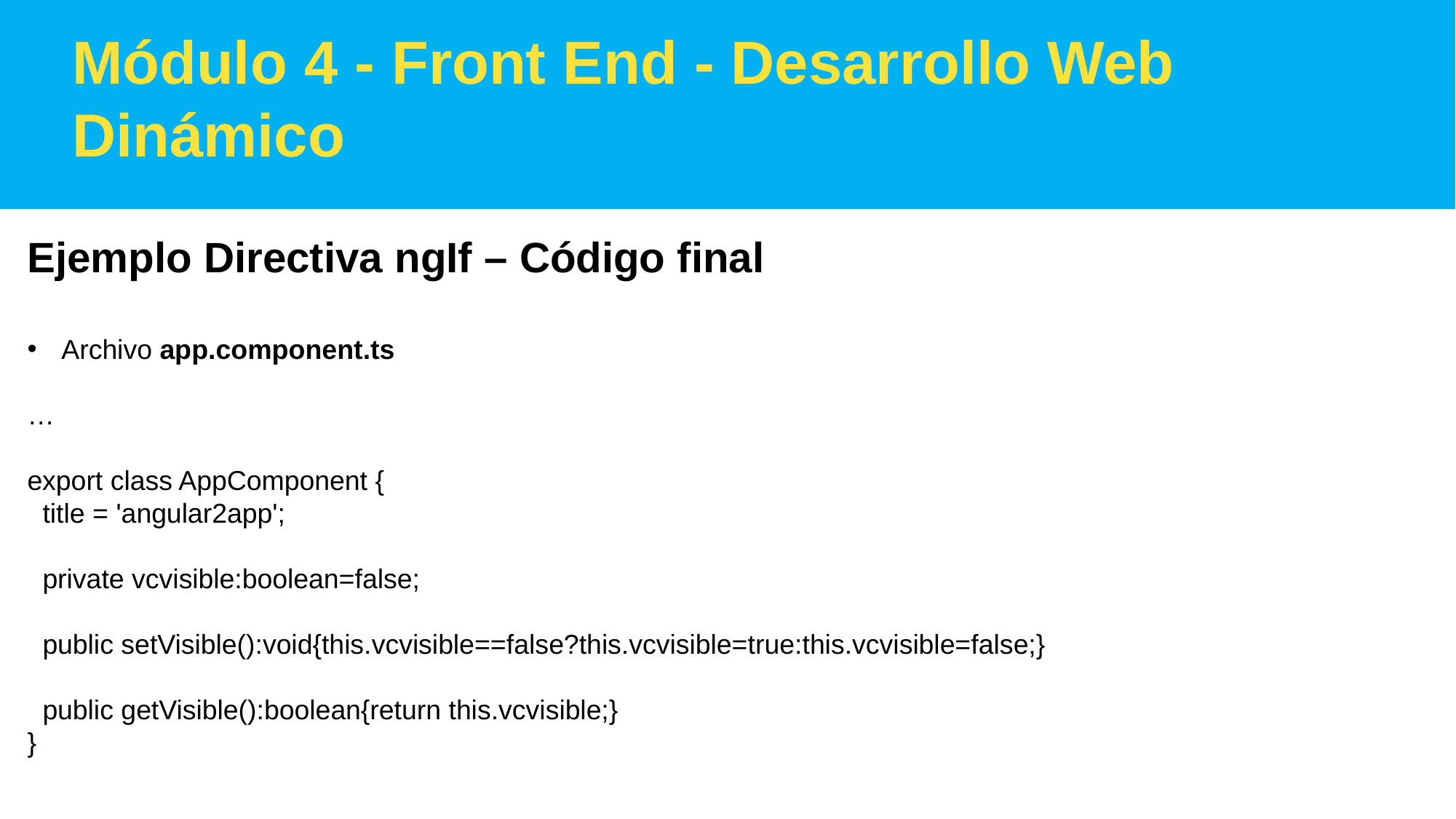

Módulo 4 - Front End - Desarrollo Web Dinámico
Ejemplo Directiva ngIf – Código final

Archivo app.component.ts

…

export class AppComponent {
  title = 'angular2app';
  private vcvisible:boolean=false;
  public setVisible():void{this.vcvisible==false?this.vcvisible=true:this.vcvisible=false;}
  public getVisible():boolean{return this.vcvisible;}
}